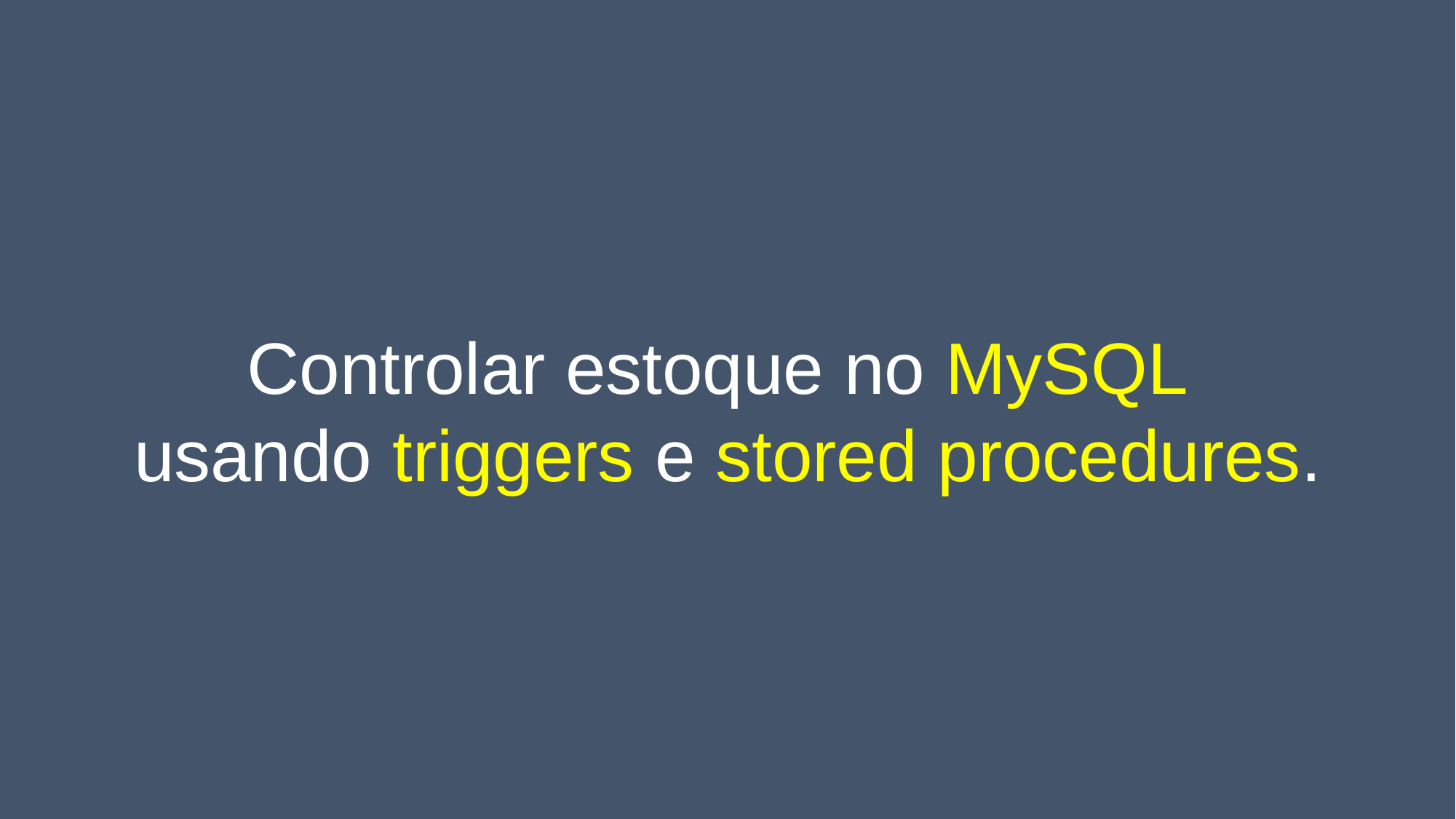

Controlar estoque no MySQL
usando triggers e stored procedures.